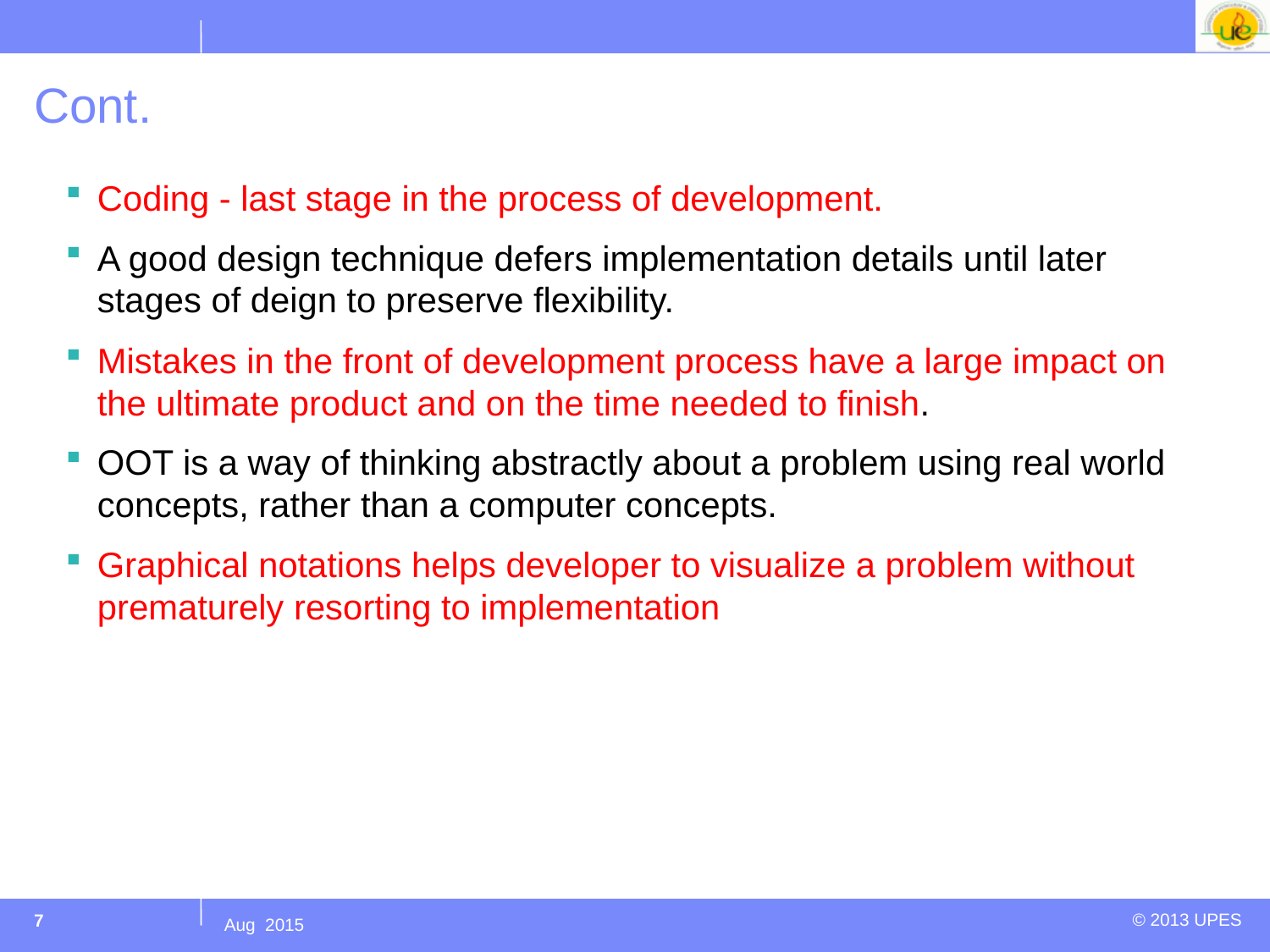

# Cont.
Coding - last stage in the process of development.
A good design technique defers implementation details until later stages of deign to preserve flexibility.
Mistakes in the front of development process have a large impact on the ultimate product and on the time needed to finish.
OOT is a way of thinking abstractly about a problem using real world concepts, rather than a computer concepts.
Graphical notations helps developer to visualize a problem without prematurely resorting to implementation
7